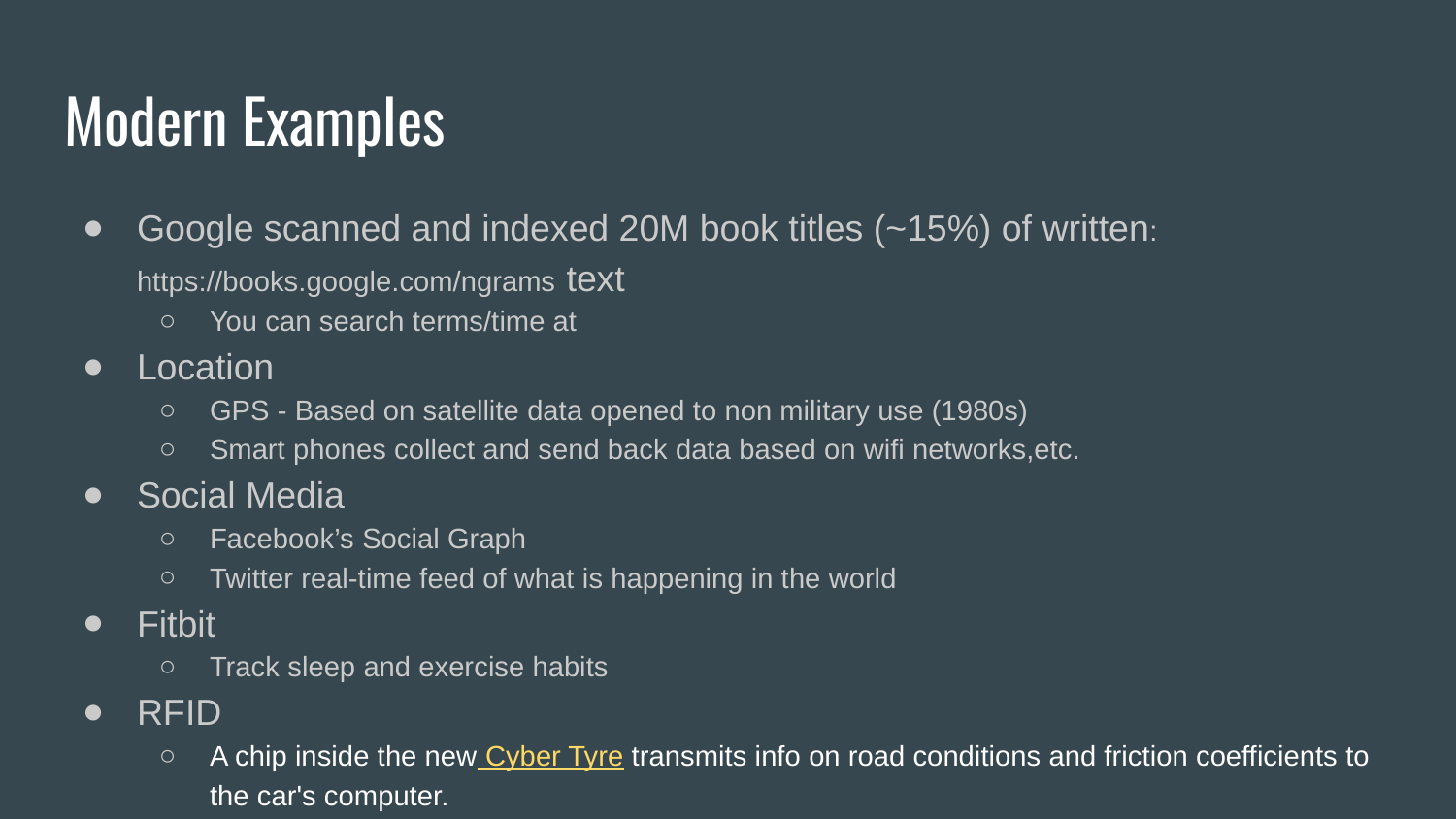

# Modern Examples
Google scanned and indexed 20M book titles (~15%) of written: https://books.google.com/ngrams text
You can search terms/time at
Location
GPS - Based on satellite data opened to non military use (1980s)
Smart phones collect and send back data based on wifi networks,etc.
Social Media
Facebook’s Social Graph
Twitter real-time feed of what is happening in the world
Fitbit
Track sleep and exercise habits
RFID
A chip inside the new Cyber Tyre transmits info on road conditions and friction coefficients to the car's computer.